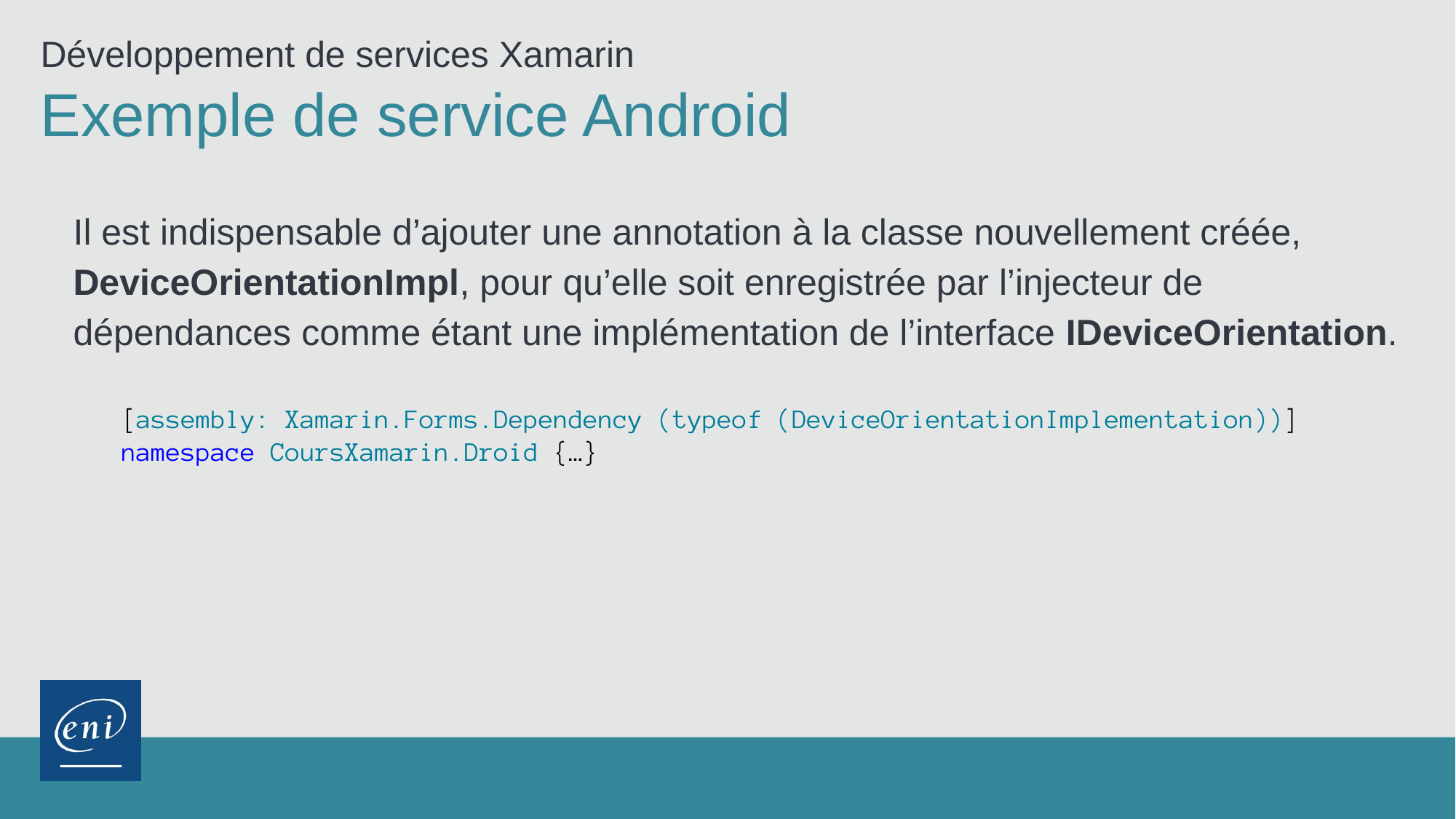

Développement de services Xamarin
Exemple de service Android
Il est indispensable d’ajouter une annotation à la classe nouvellement créée, DeviceOrientationImpl, pour qu’elle soit enregistrée par l’injecteur de dépendances comme étant une implémentation de l’interface IDeviceOrientation.

[assembly: Xamarin.Forms.Dependency (typeof (DeviceOrientationImplementation))] namespace CoursXamarin.Droid {…}